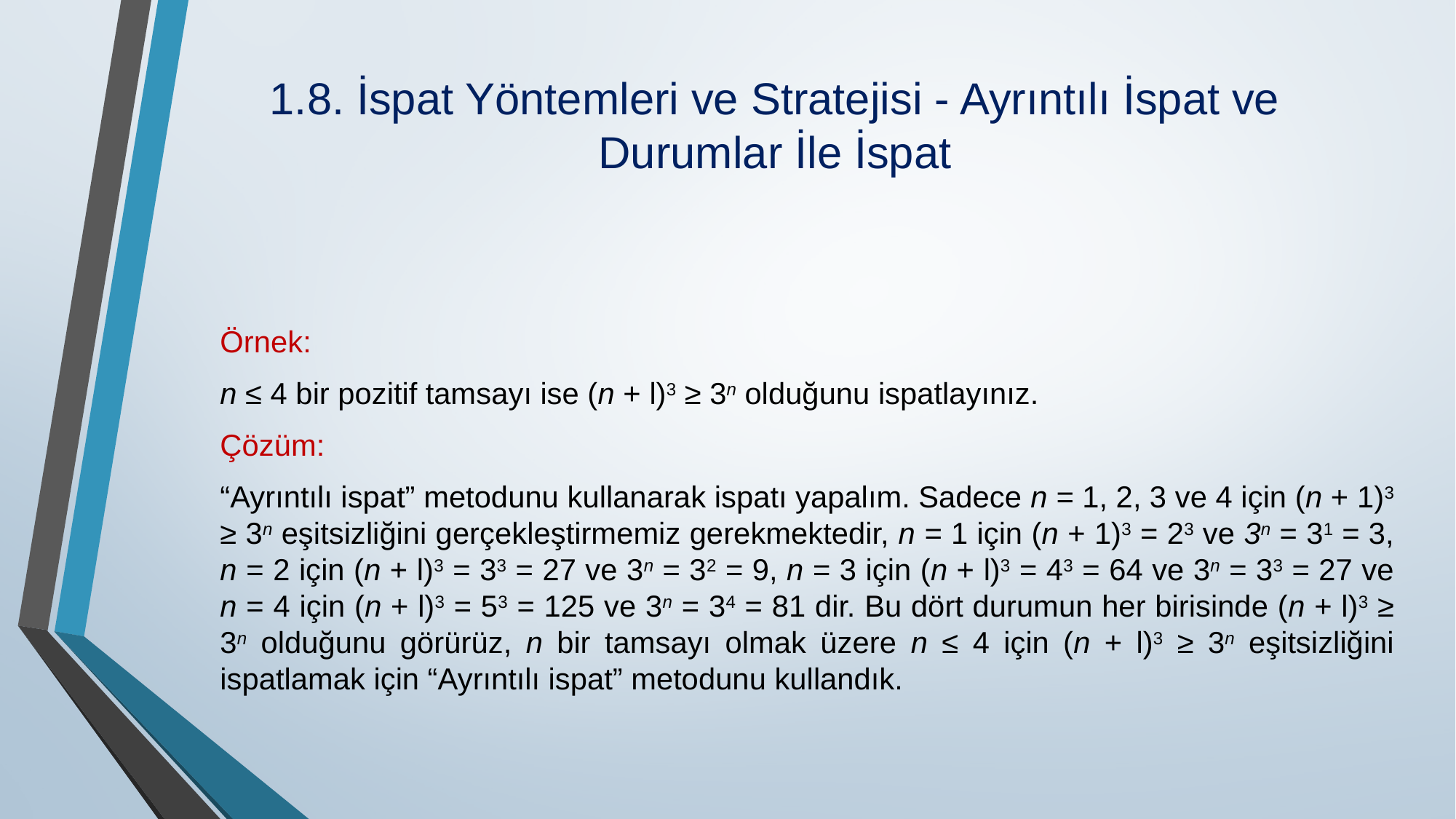

# 1.8. İspat Yöntemleri ve Stratejisi - Ayrıntılı İspat ve Durumlar İle İspat
Örnek:
n ≤ 4 bir pozitif tamsayı ise (n + l)3 ≥ 3n olduğunu ispatlayınız.
Çözüm:
“Ayrıntılı ispat” metodunu kullanarak ispatı yapalım. Sadece n = 1, 2, 3 ve 4 için (n + 1)3 ≥ 3n eşitsizliğini gerçekleştirmemiz gerekmektedir, n = 1 için (n + 1)3 = 23 ve 3n = 31 = 3, n = 2 için (n + l)3 = 33 = 27 ve 3n = 32 = 9, n = 3 için (n + l)3 = 43 = 64 ve 3n = 33 = 27 ve n = 4 için (n + l)3 = 53 = 125 ve 3n = 34 = 81 dir. Bu dört durumun her birisinde (n + l)3 ≥ 3n olduğunu görürüz, n bir tamsayı olmak üzere n ≤ 4 için (n + l)3 ≥ 3n eşitsizliğini ispatlamak için “Ayrıntılı ispat” metodunu kullandık.